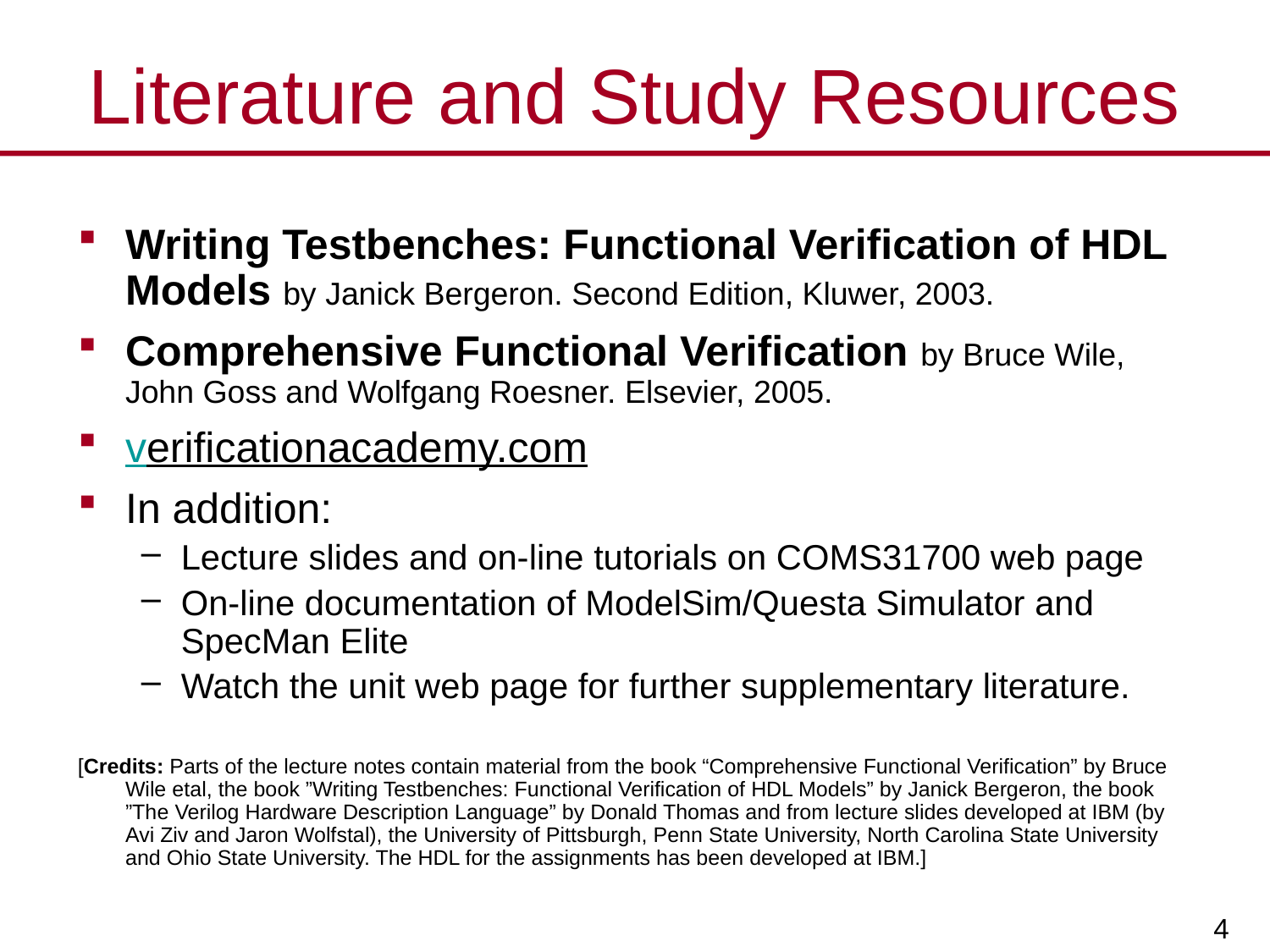

# Literature and Study Resources
Writing Testbenches: Functional Verification of HDL Models by Janick Bergeron. Second Edition, Kluwer, 2003.
Comprehensive Functional Verification by Bruce Wile, John Goss and Wolfgang Roesner. Elsevier, 2005.
verificationacademy.com
In addition:
Lecture slides and on-line tutorials on COMS31700 web page
On-line documentation of ModelSim/Questa Simulator and SpecMan Elite
Watch the unit web page for further supplementary literature.

[Credits: Parts of the lecture notes contain material from the book “Comprehensive Functional Verification” by Bruce Wile etal, the book ”Writing Testbenches: Functional Verification of HDL Models” by Janick Bergeron, the book ”The Verilog Hardware Description Language” by Donald Thomas and from lecture slides developed at IBM (by Avi Ziv and Jaron Wolfstal), the University of Pittsburgh, Penn State University, North Carolina State University and Ohio State University. The HDL for the assignments has been developed at IBM.]